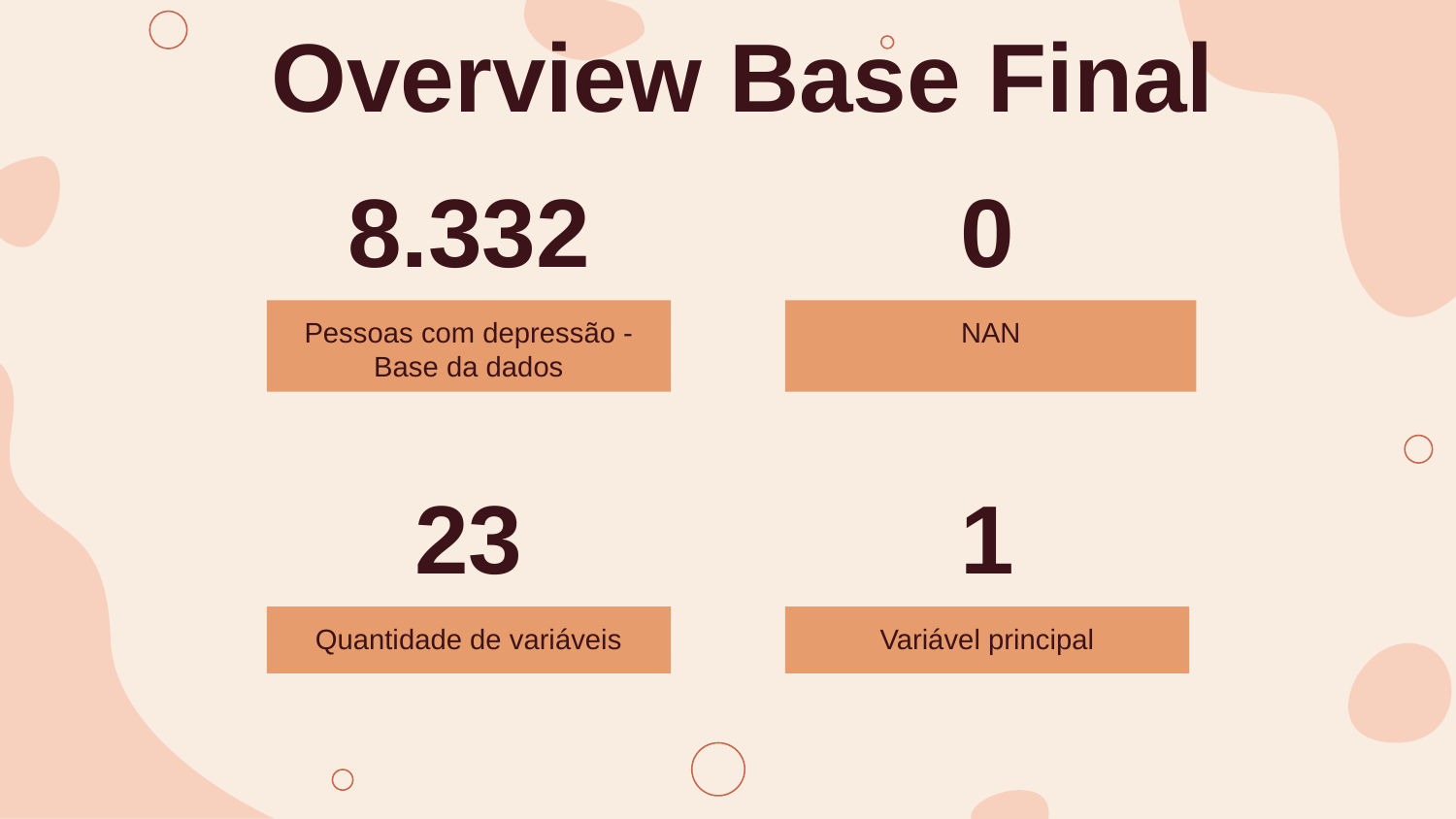

Overview Base Final
# 8.332
0
NAN

Pessoas com depressão - Base da dados
23
1
Quantidade de variáveis
Variável principal